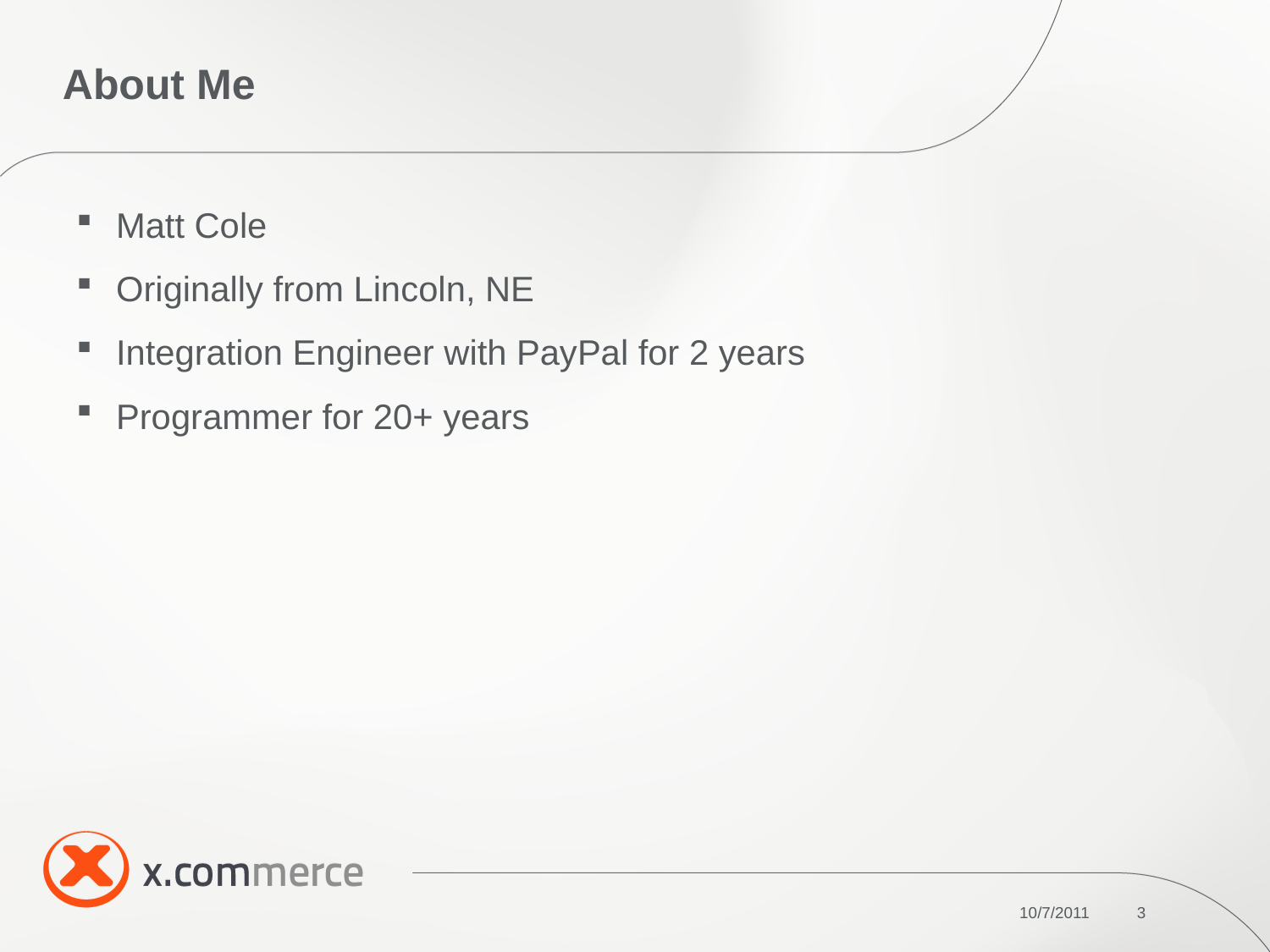

# About Me
Matt Cole
Originally from Lincoln, NE
Integration Engineer with PayPal for 2 years
Programmer for 20+ years

10/7/2011
3